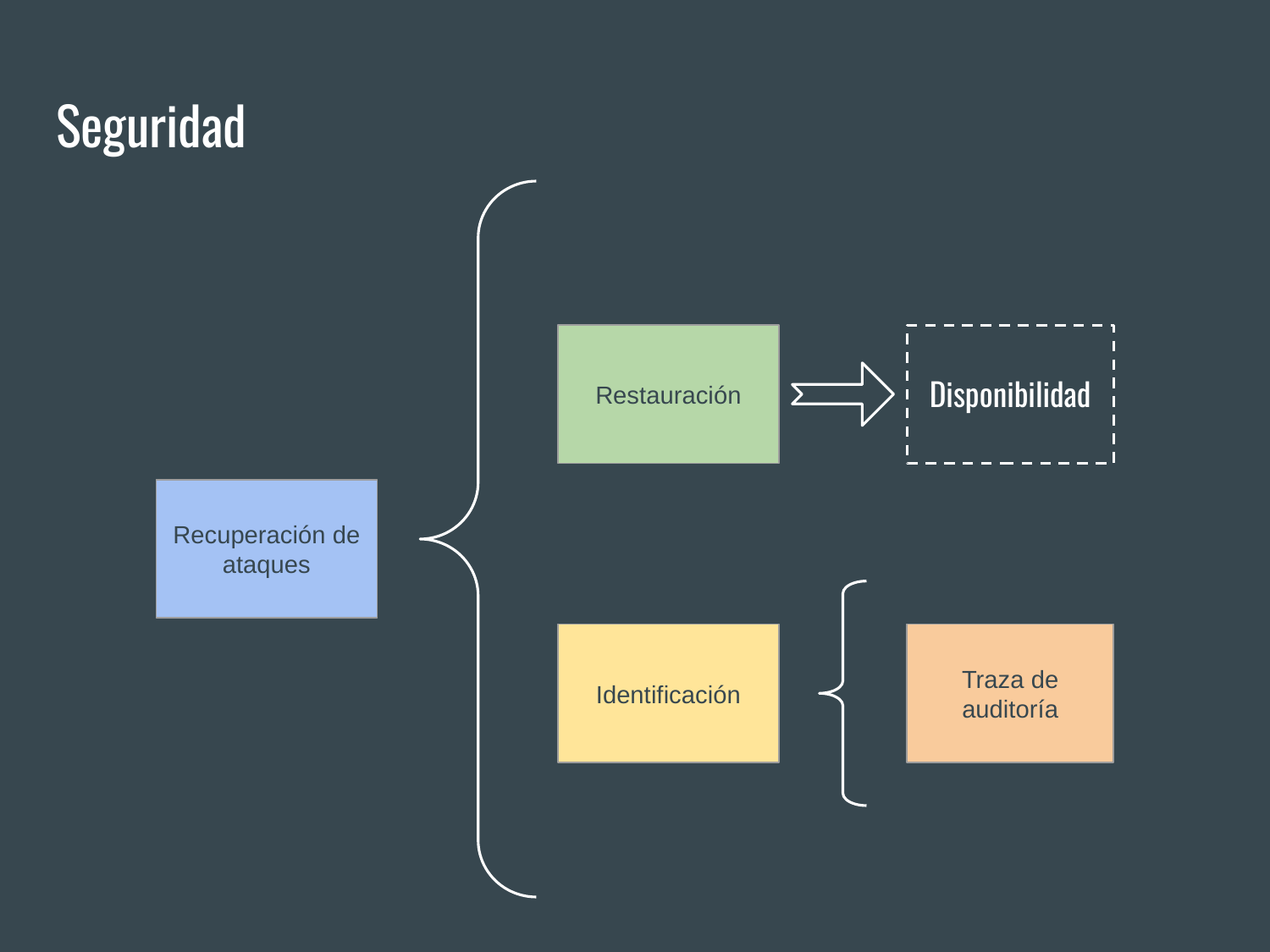

# Seguridad

Restauración
Disponibilidad

Recuperación de ataques

Identificación
Traza de auditoría